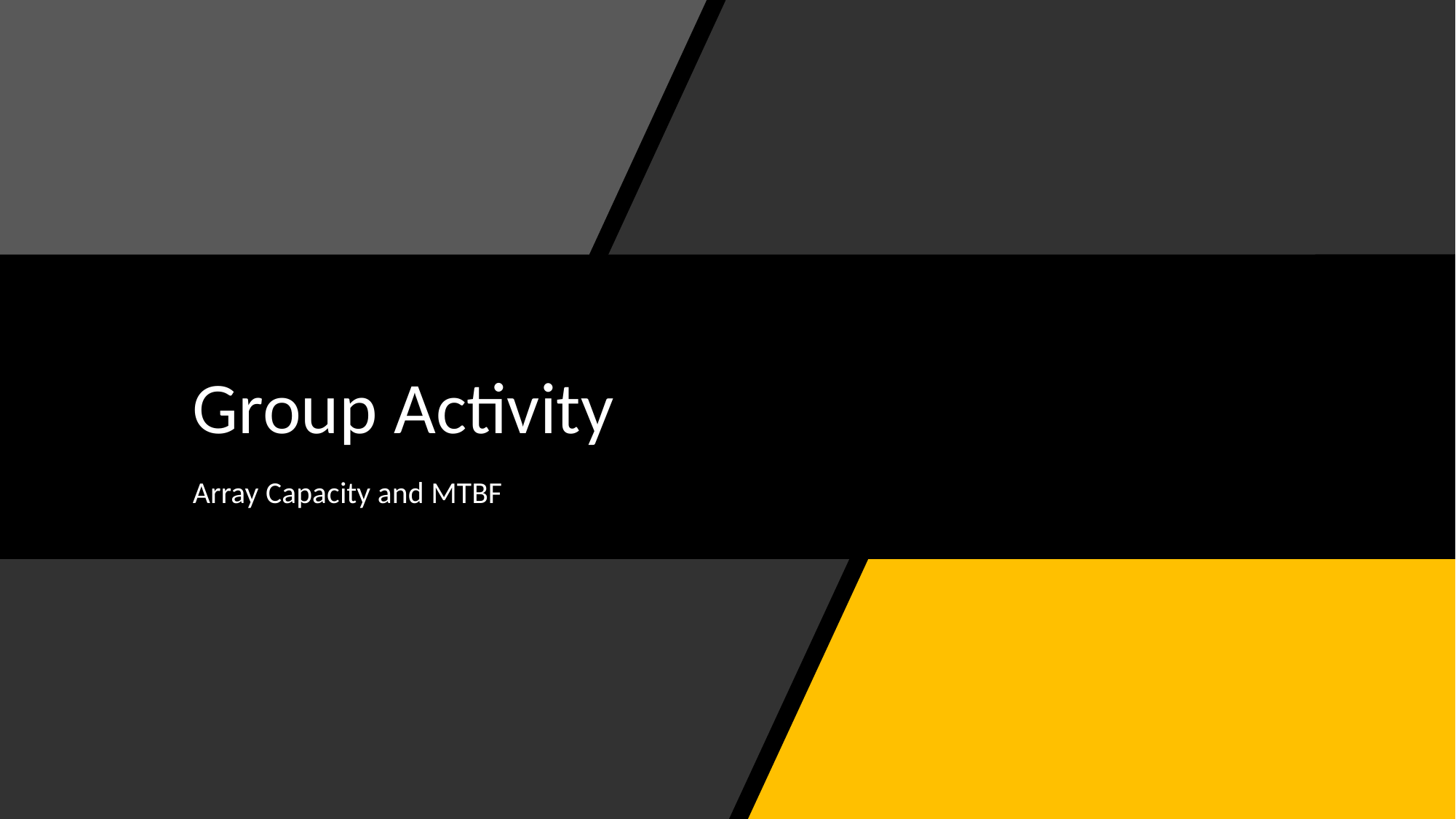

# Group Activity
Array Capacity and MTBF